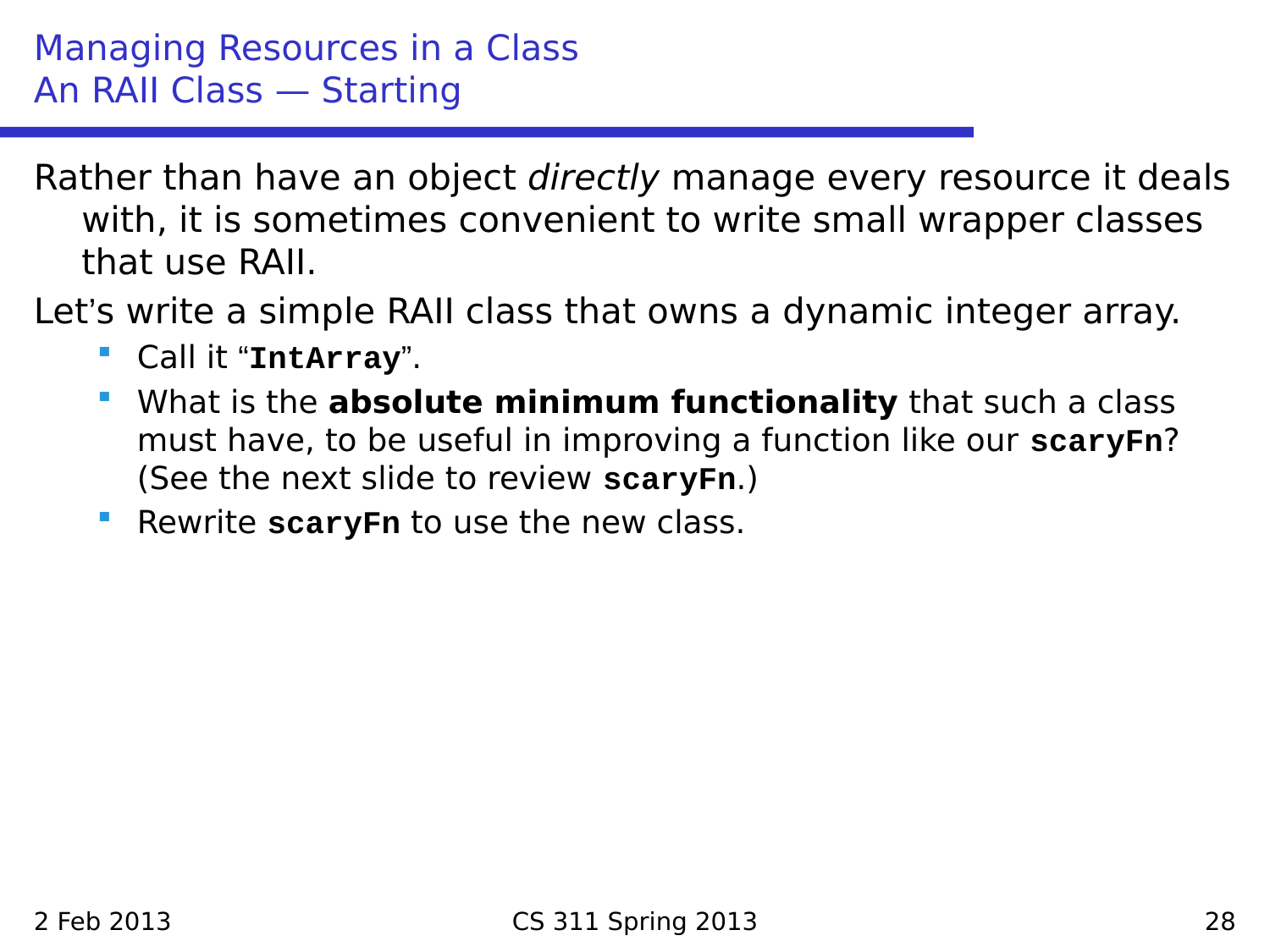

# Managing Resources in a Class An RAII Class — Starting
Rather than have an object directly manage every resource it deals with, it is sometimes convenient to write small wrapper classes that use RAII.
Let’s write a simple RAII class that owns a dynamic integer array.
Call it “IntArray”.
What is the absolute minimum functionality that such a class must have, to be useful in improving a function like our scaryFn? (See the next slide to review scaryFn.)
Rewrite scaryFn to use the new class.
2 Feb 2013
CS 311 Spring 2013
28